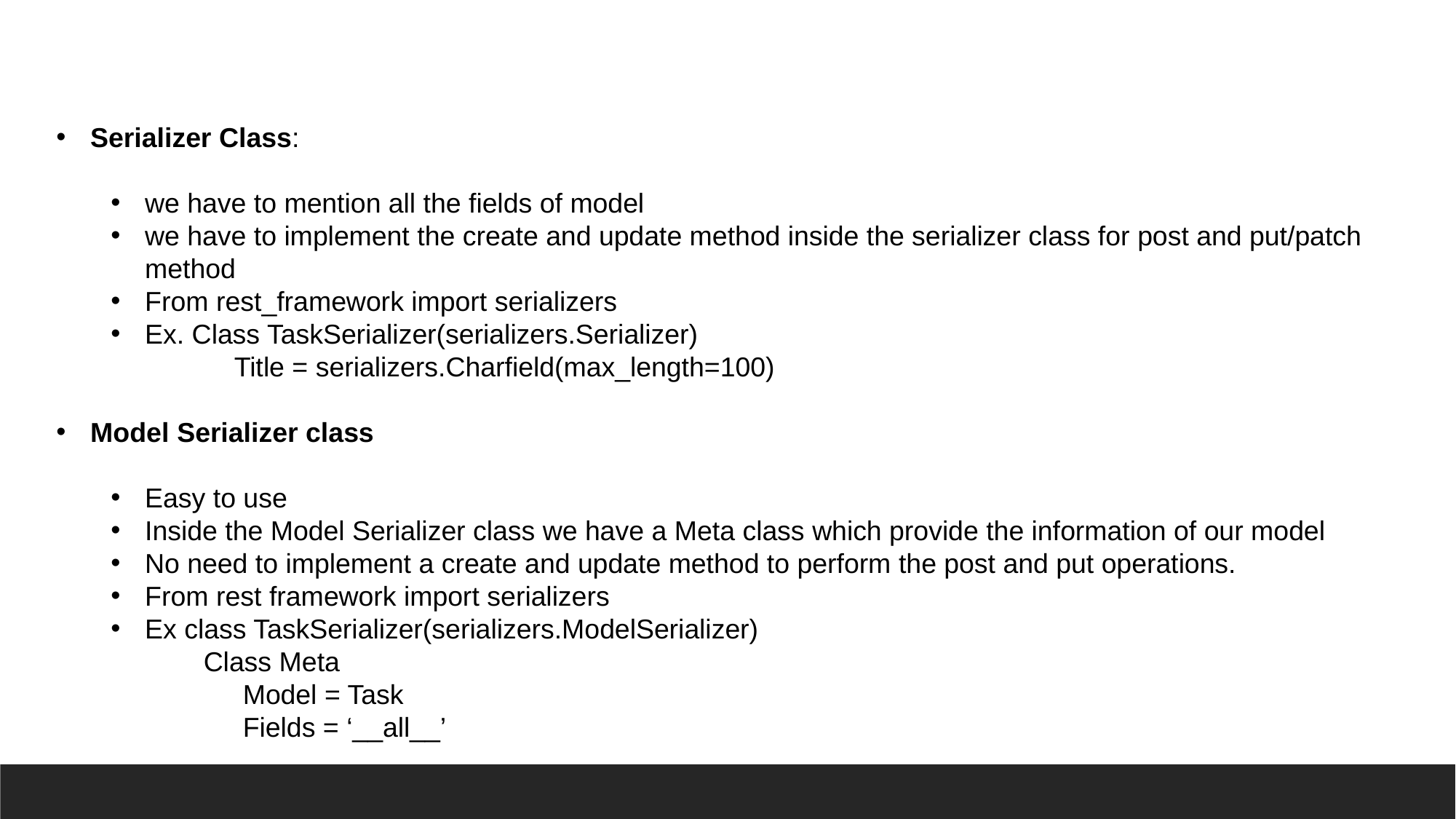

Serializer Class:

we have to mention all the fields of model
we have to implement the create and update method inside the serializer class for post and put/patch method
From rest_framework import serializers
Ex. Class TaskSerializer(serializers.Serializer)
         Title = serializers.Charfield(max_length=100)

Model Serializer class

Easy to use
Inside the Model Serializer class we have a Meta class which provide the information of our model
No need to implement a create and update method to perform the post and put operations.
From rest framework import serializers
Ex class TaskSerializer(serializers.ModelSerializer)
     Class Meta
   Model = Task
   Fields = ‘__all__’